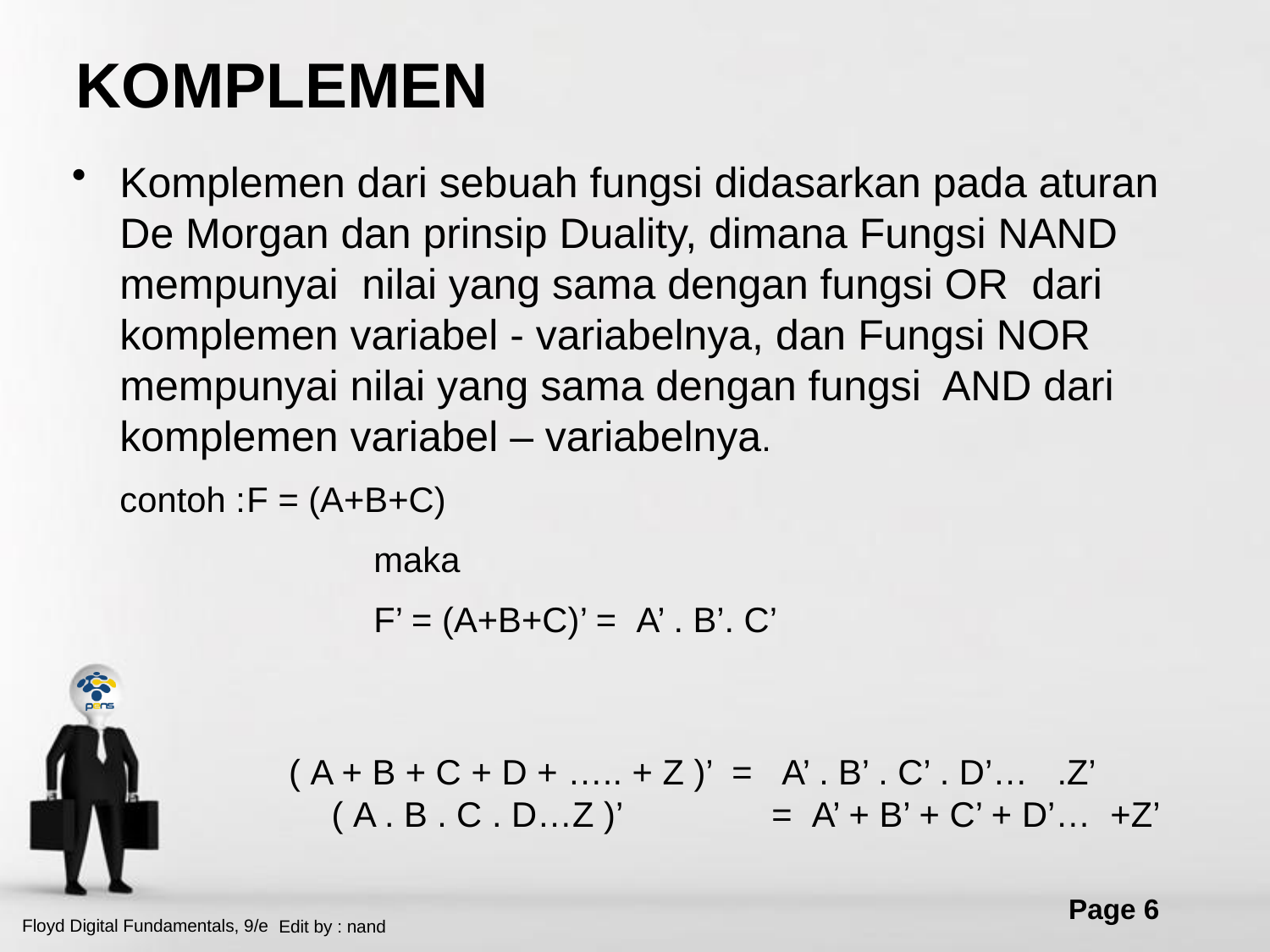

# KOMPLEMEN
Komplemen dari sebuah fungsi didasarkan pada aturan De Morgan dan prinsip Duality, dimana Fungsi NAND mempunyai  nilai yang sama dengan fungsi OR  dari komplemen variabel - variabelnya, dan Fungsi NOR mempunyai nilai yang sama dengan fungsi  AND dari komplemen variabel – variabelnya.
	contoh :	F = (A+B+C)
			maka
			F’ = (A+B+C)’ =  A’ . B’. C’

( A + B + C + D + ….. + Z )’  =   A’ . B’ . C’ . D’…   .Z’
           ( A . B . C . D…Z )’	    =  A’ + B’ + C’ + D’…  +Z’